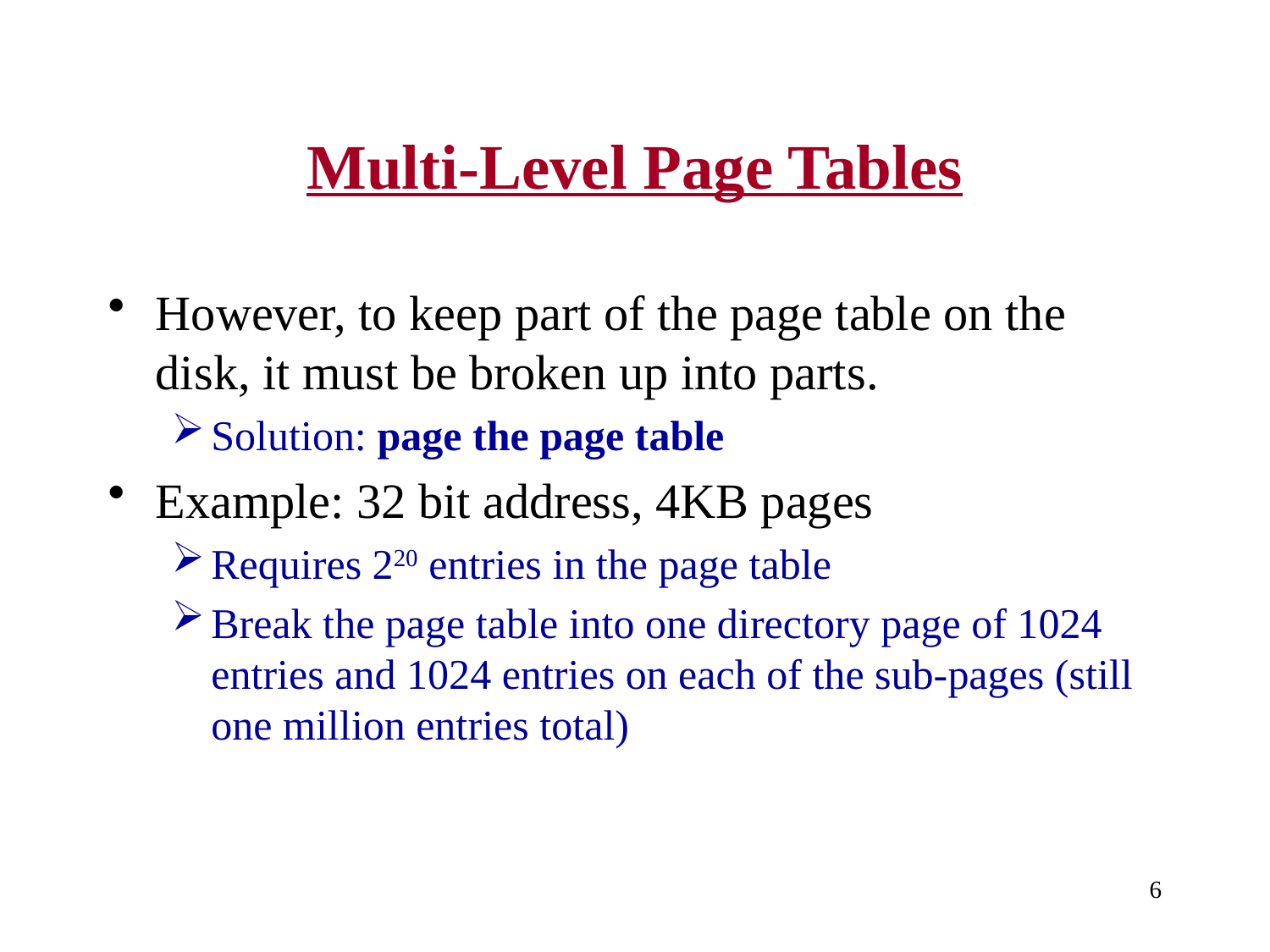

# Multi-Level Page Tables
However, to keep part of the page table on the disk, it must be broken up into parts.
Solution: page the page table
Example: 32 bit address, 4KB pages
Requires 220 entries in the page table
Break the page table into one directory page of 1024 entries and 1024 entries on each of the sub-pages (still one million entries total)
6